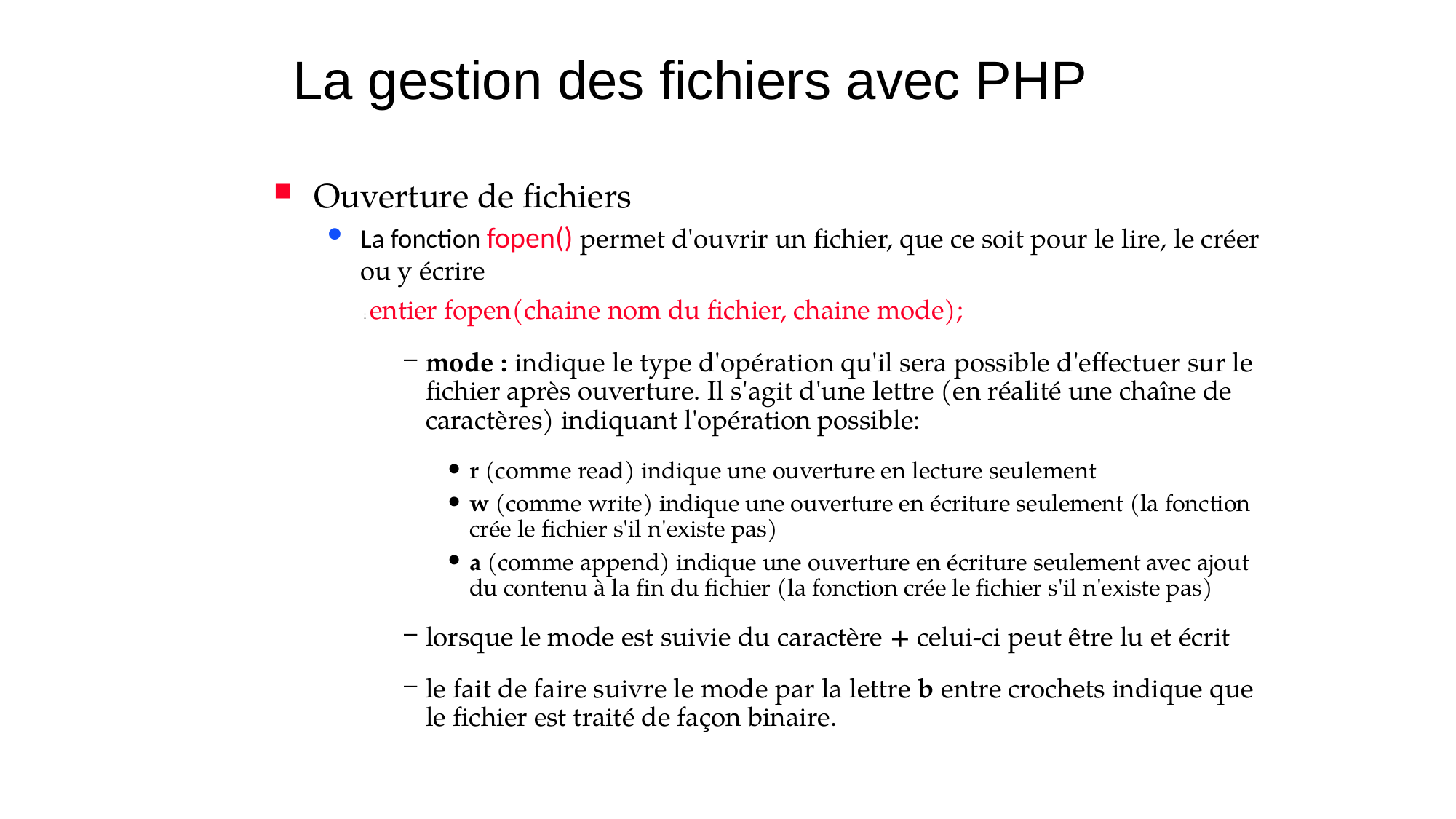

# La gestion des fichiers avec PHP
Ouverture de fichiers
La fonction fopen() permet d'ouvrir un fichier, que ce soit pour le lire, le créer ou y écrire
				 : entier fopen(chaine nom du fichier, chaine mode);

mode : indique le type d'opération qu'il sera possible d'effectuer sur le fichier après ouverture. Il s'agit d'une lettre (en réalité une chaîne de caractères) indiquant l'opération possible:

r (comme read) indique une ouverture en lecture seulement
w (comme write) indique une ouverture en écriture seulement (la fonction crée le fichier s'il n'existe pas)
a (comme append) indique une ouverture en écriture seulement avec ajout du contenu à la fin du fichier (la fonction crée le fichier s'il n'existe pas)

lorsque le mode est suivie du caractère + celui-ci peut être lu et écrit

le fait de faire suivre le mode par la lettre b entre crochets indique que le fichier est traité de façon binaire.